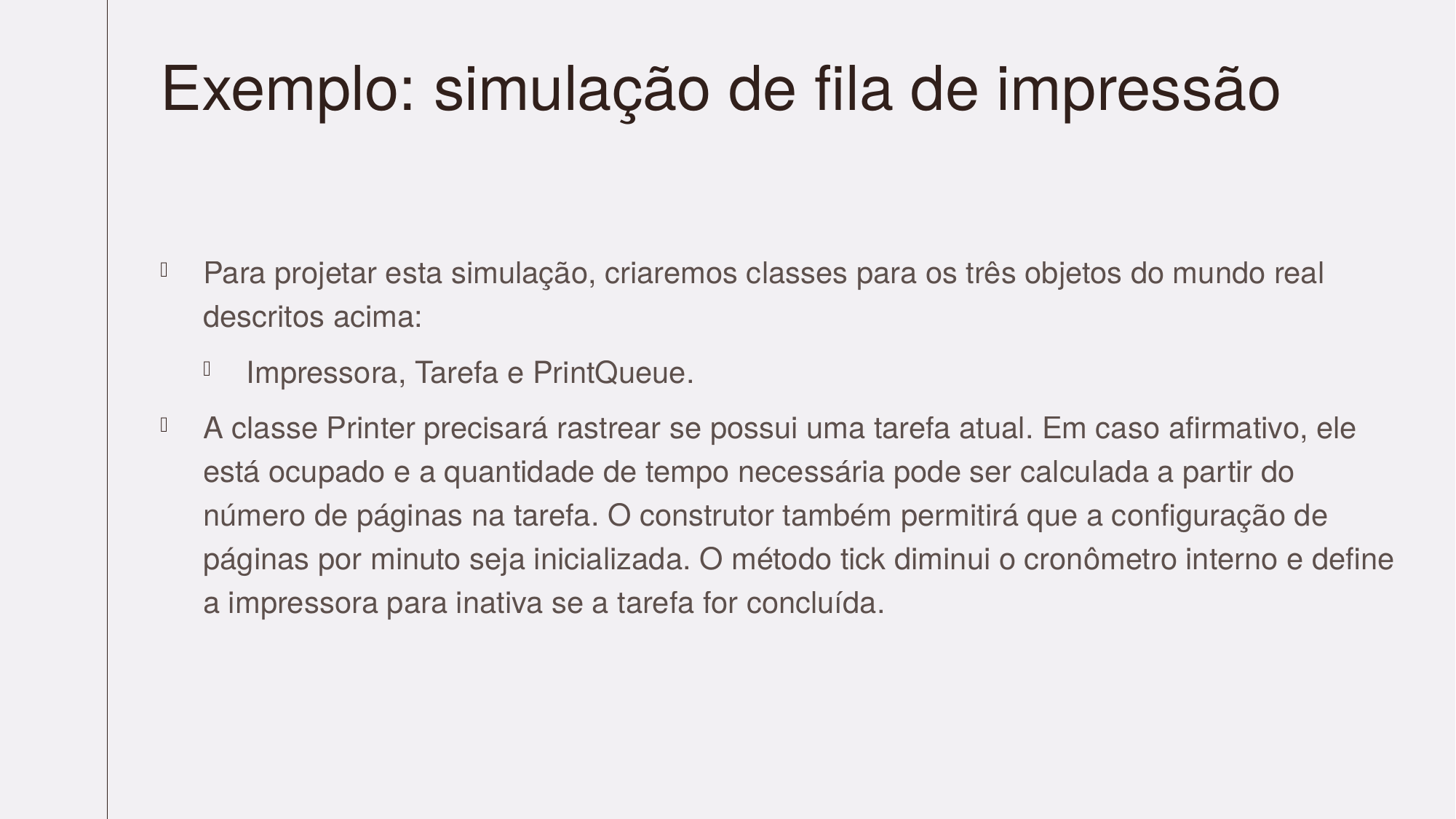

# Exemplo: simulação de fila de impressão
Para projetar esta simulação, criaremos classes para os três objetos do mundo real descritos acima:
Impressora, Tarefa e PrintQueue.
A classe Printer precisará rastrear se possui uma tarefa atual. Em caso afirmativo, ele está ocupado e a quantidade de tempo necessária pode ser calculada a partir do número de páginas na tarefa. O construtor também permitirá que a configuração de páginas por minuto seja inicializada. O método tick diminui o cronômetro interno e define a impressora para inativa se a tarefa for concluída.